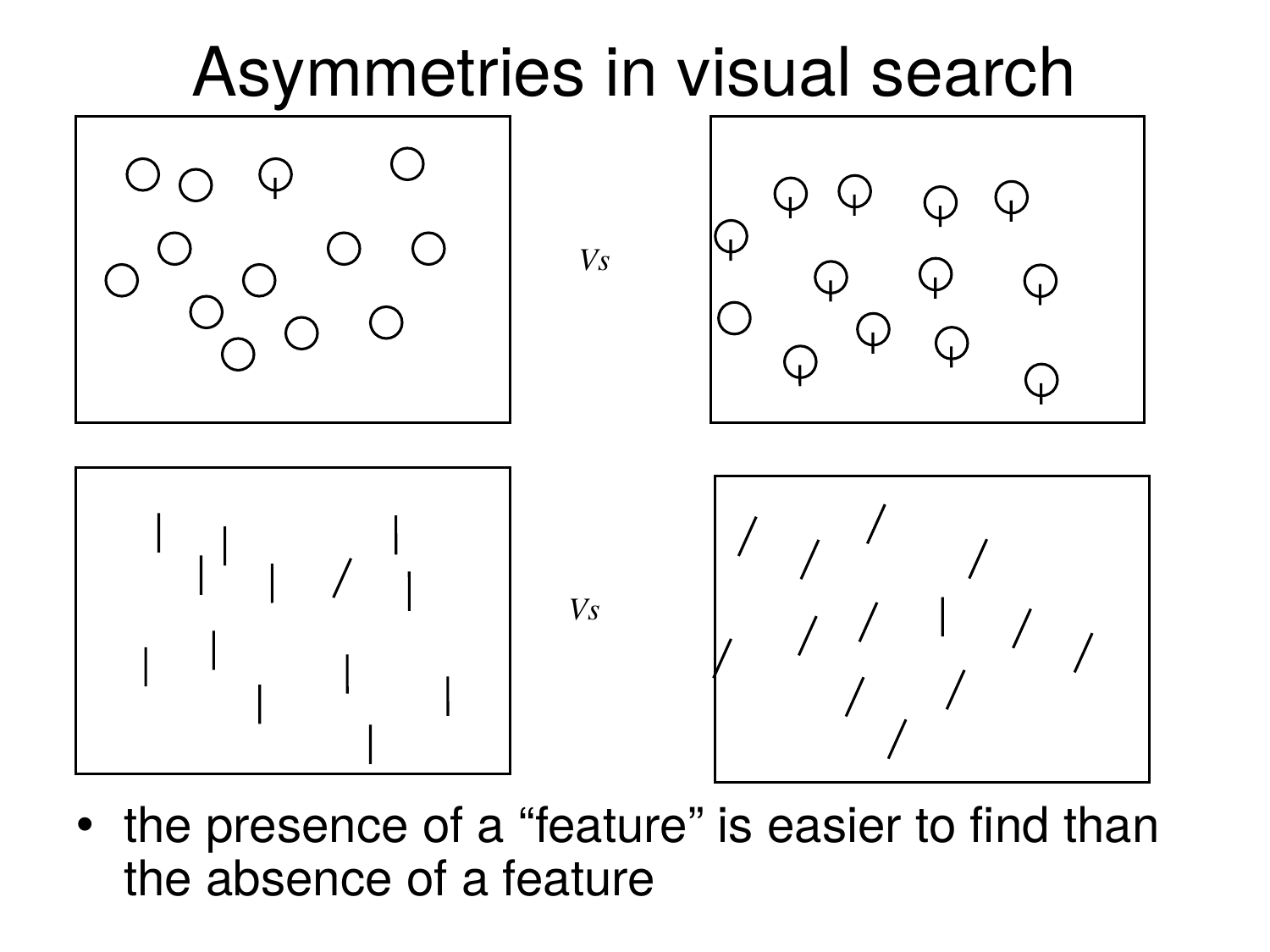

# Asymmetries in visual search

Vs

Vs

the presence of a “feature” is easier to find than the absence of a feature